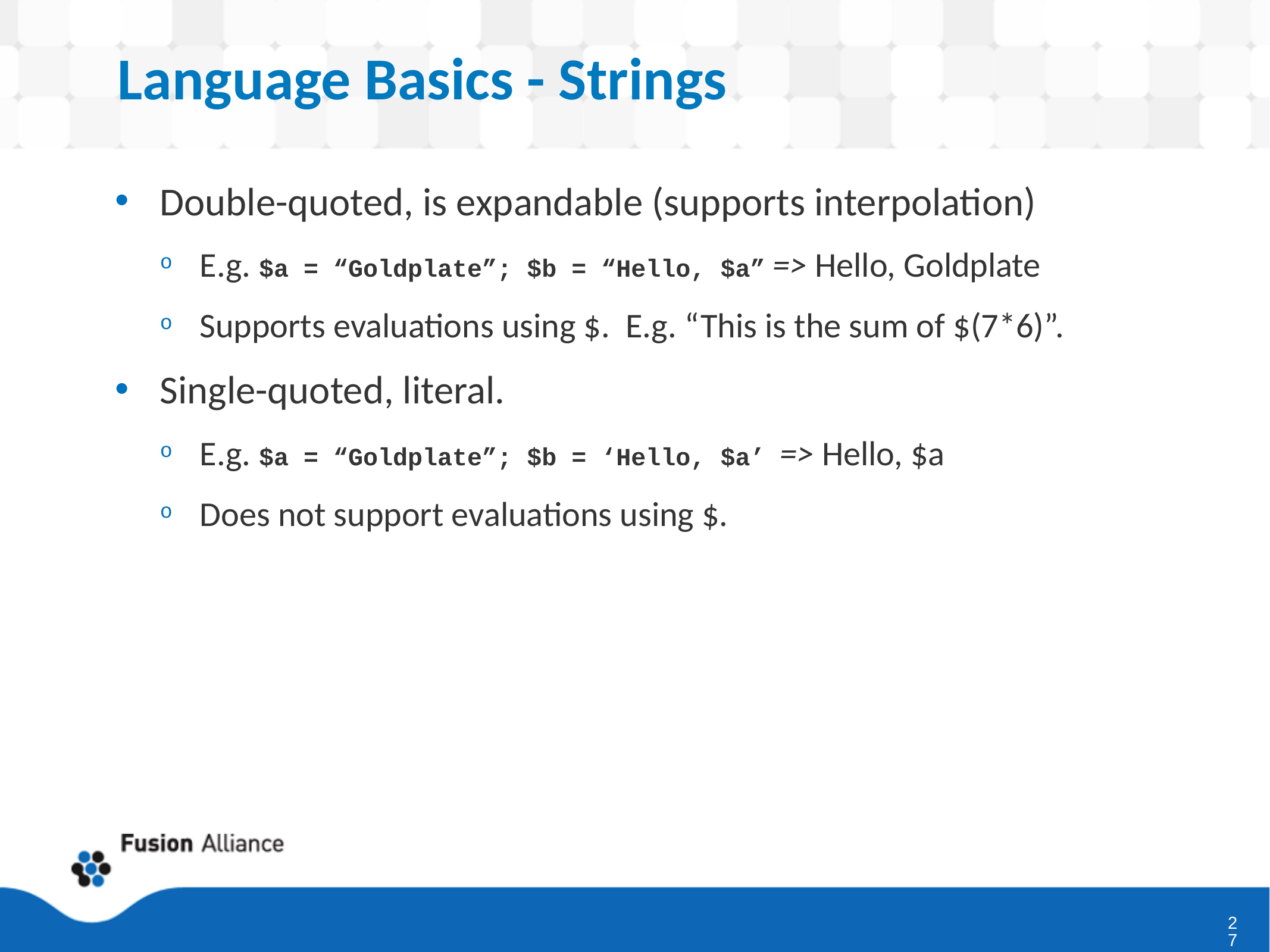

# Language Basics - Strings
Double-quoted, is expandable (supports interpolation)
E.g. $a = “Goldplate”; $b = “Hello, $a” => Hello, Goldplate
Supports evaluations using $.  E.g. “This is the sum of $(7*6)”.
Single-quoted, literal.
E.g. $a = “Goldplate”; $b = ‘Hello, $a’ => Hello, $a
Does not support evaluations using $.

27